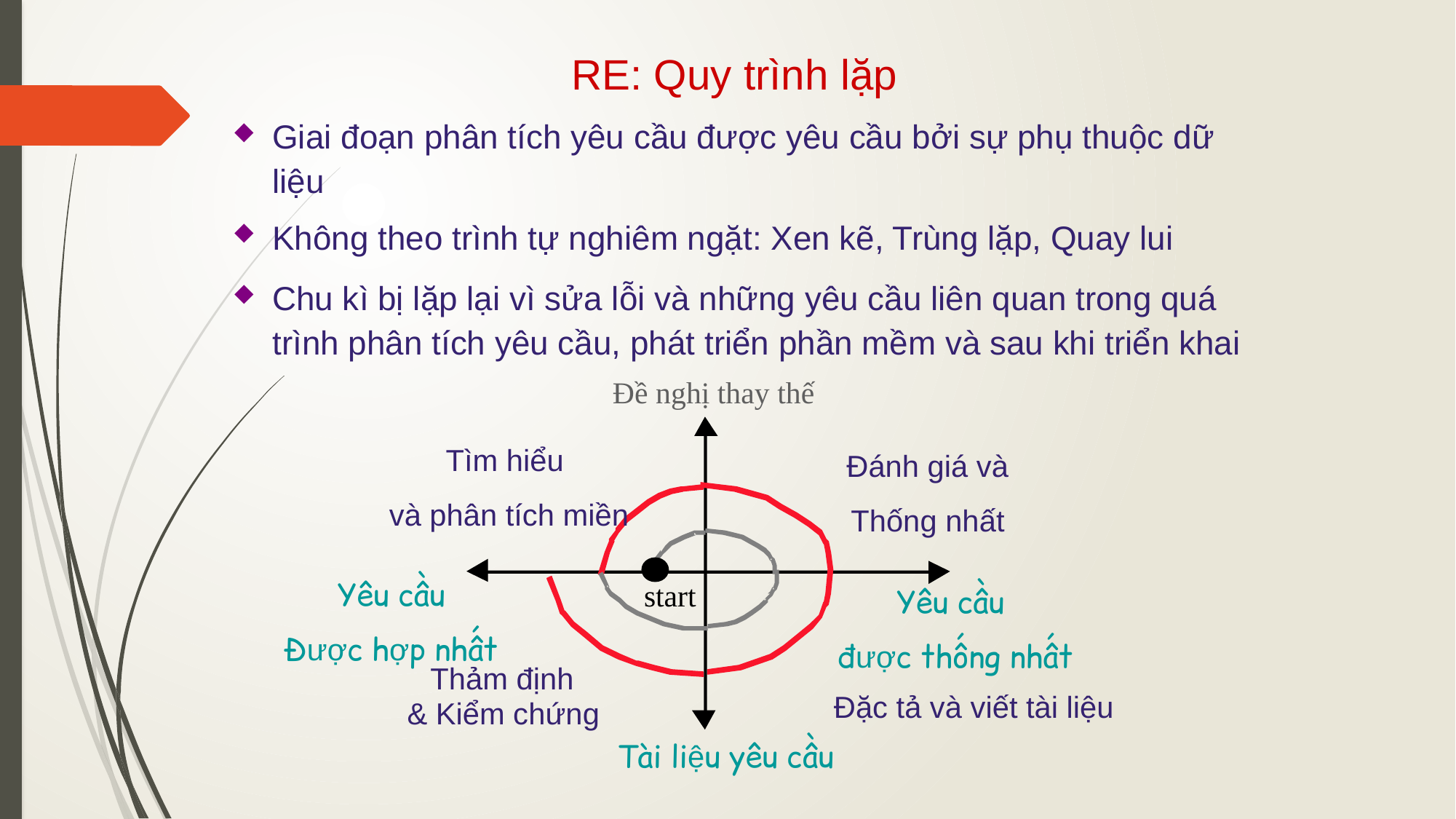

RE: Quy trình lặp
Giai đoạn phân tích yêu cầu được yêu cầu bởi sự phụ thuộc dữ liệu
Không theo trình tự nghiêm ngặt: Xen kẽ, Trùng lặp, Quay lui
Chu kì bị lặp lại vì sửa lỗi và những yêu cầu liên quan trong quá trình phân tích yêu cầu, phát triển phần mềm và sau khi triển khai
Đề nghị thay thế

Tìm hiểu
và phân tích miền
Đánh giá và
Thống nhất

Yêu cầu
Được hợp nhất

start
Yêu cầu
được thống nhất
Thảm định

Đặc tả và viết tài liệu

& Kiểm chứng
Tài liệu yêu cầu